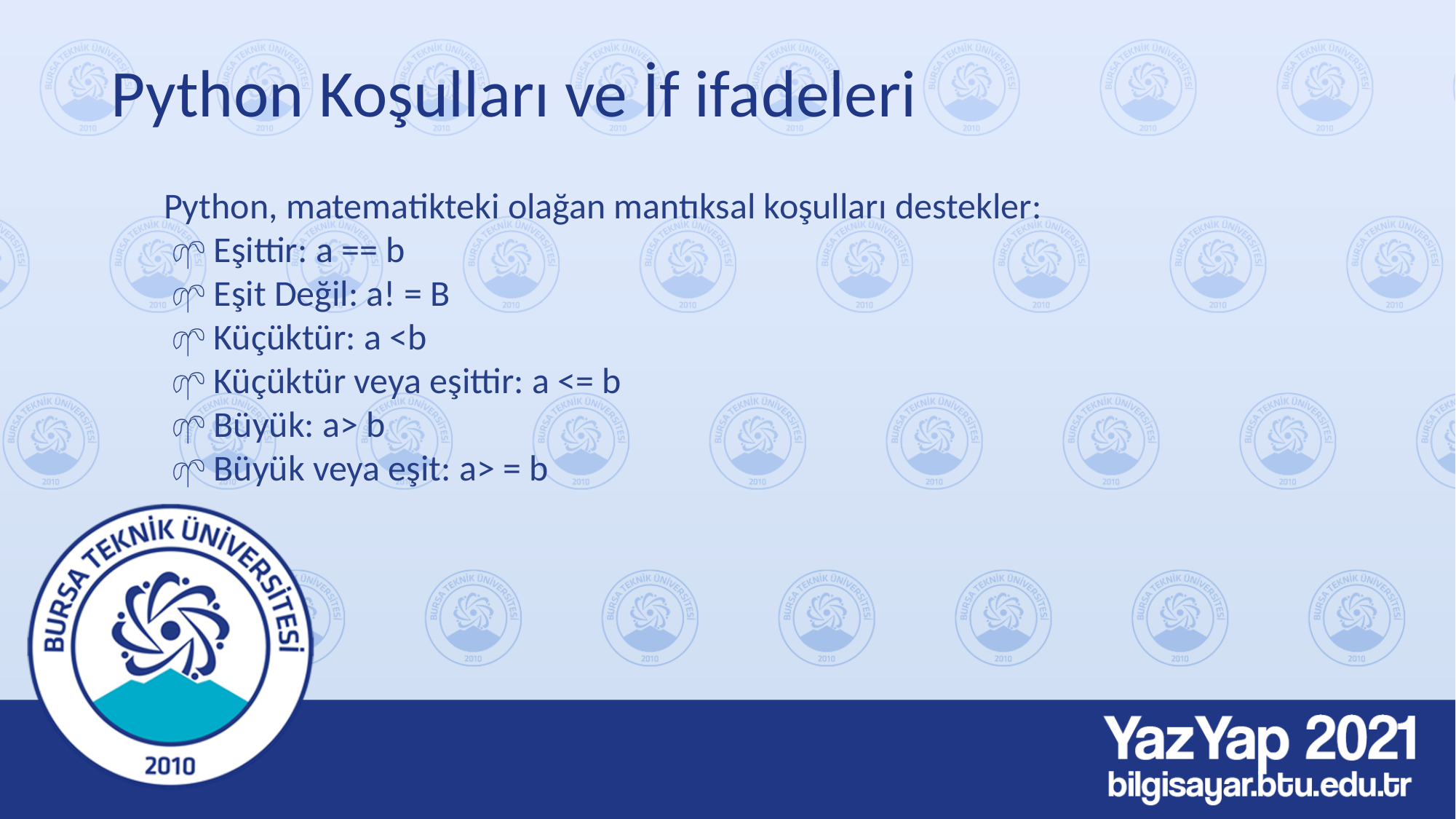

# Python Koşulları ve İf ifadeleri
Python, matematikteki olağan mantıksal koşulları destekler:
 🌱 Eşittir: a == b
 🌱 Eşit Değil: a! = B
 🌱 Küçüktür: a <b
 🌱 Küçüktür veya eşittir: a <= b
 🌱 Büyük: a> b
 🌱 Büyük veya eşit: a> = b